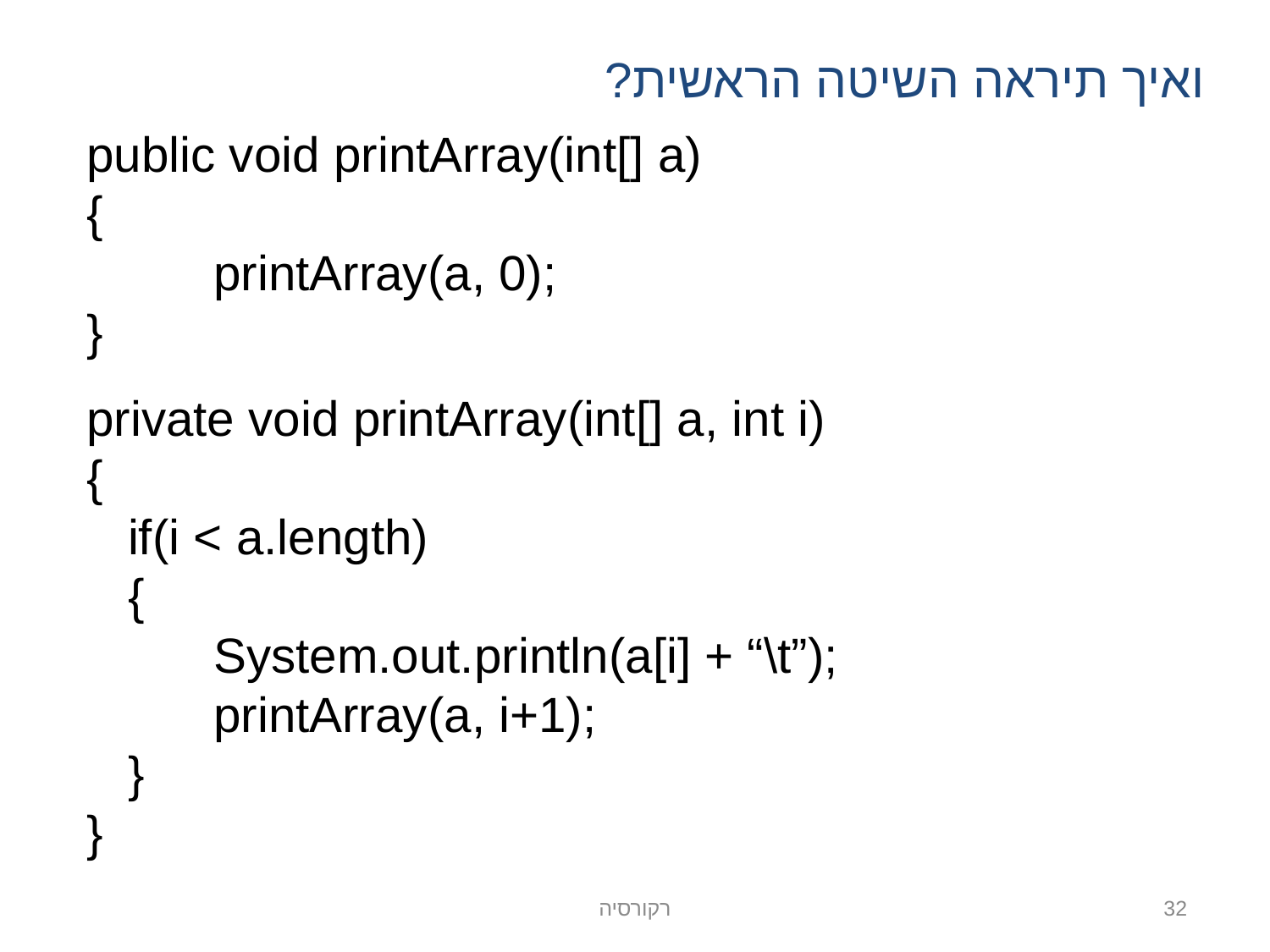

ואיך תיראה השיטה הראשית?
public void printArray(int[] a)
{
	printArray(a, 0);
}
private void printArray(int[] a, int i)
{
   if(i < a.length)
   {
	System.out.println(a[i] + “\t”);
	printArray(a, i+1);
   }
}
רקורסיה
32